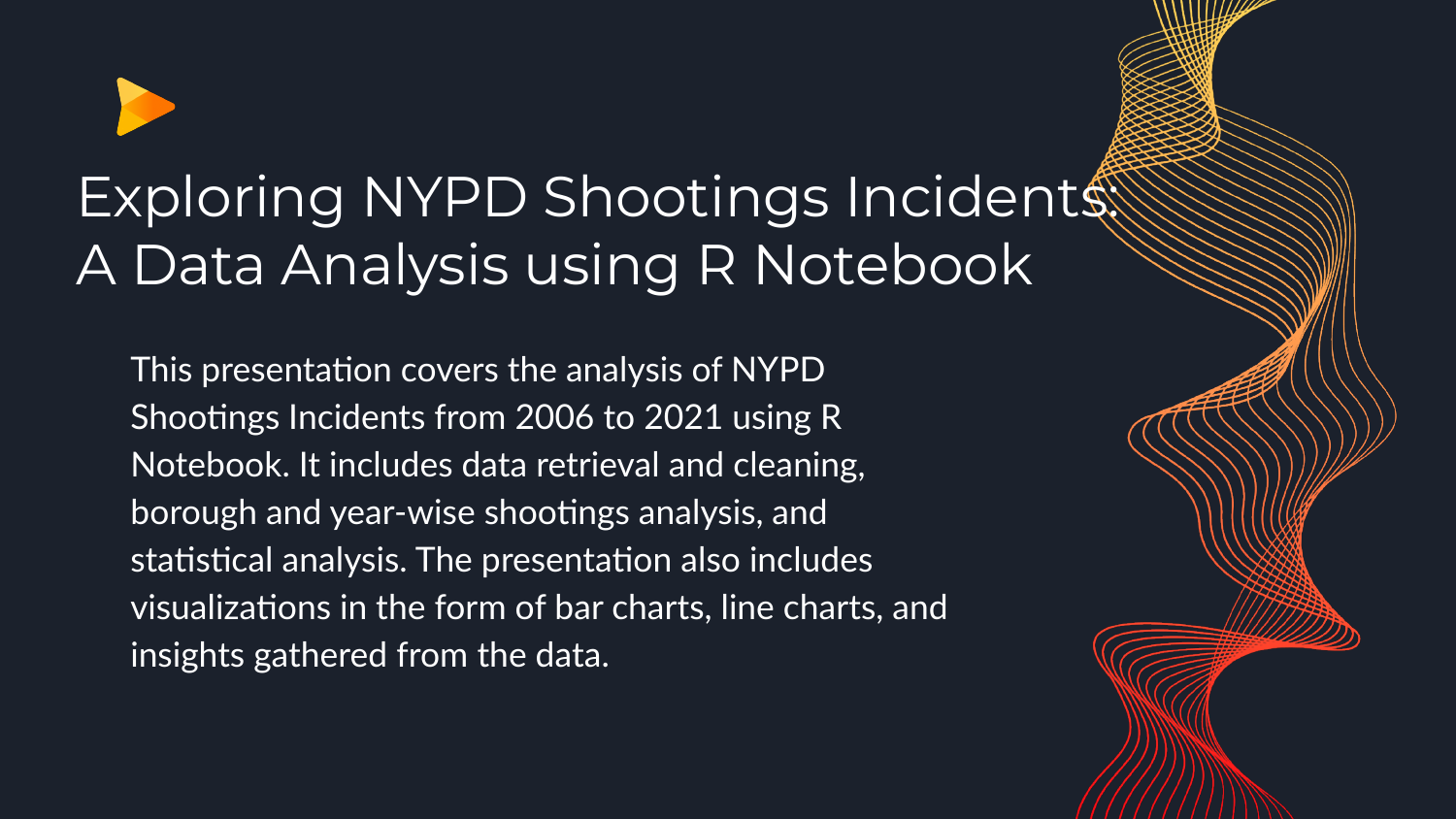

# Exploring NYPD Shootings Incidents: A Data Analysis using R Notebook
This presentation covers the analysis of NYPD Shootings Incidents from 2006 to 2021 using R Notebook. It includes data retrieval and cleaning, borough and year-wise shootings analysis, and statistical analysis. The presentation also includes visualizations in the form of bar charts, line charts, and insights gathered from the data.